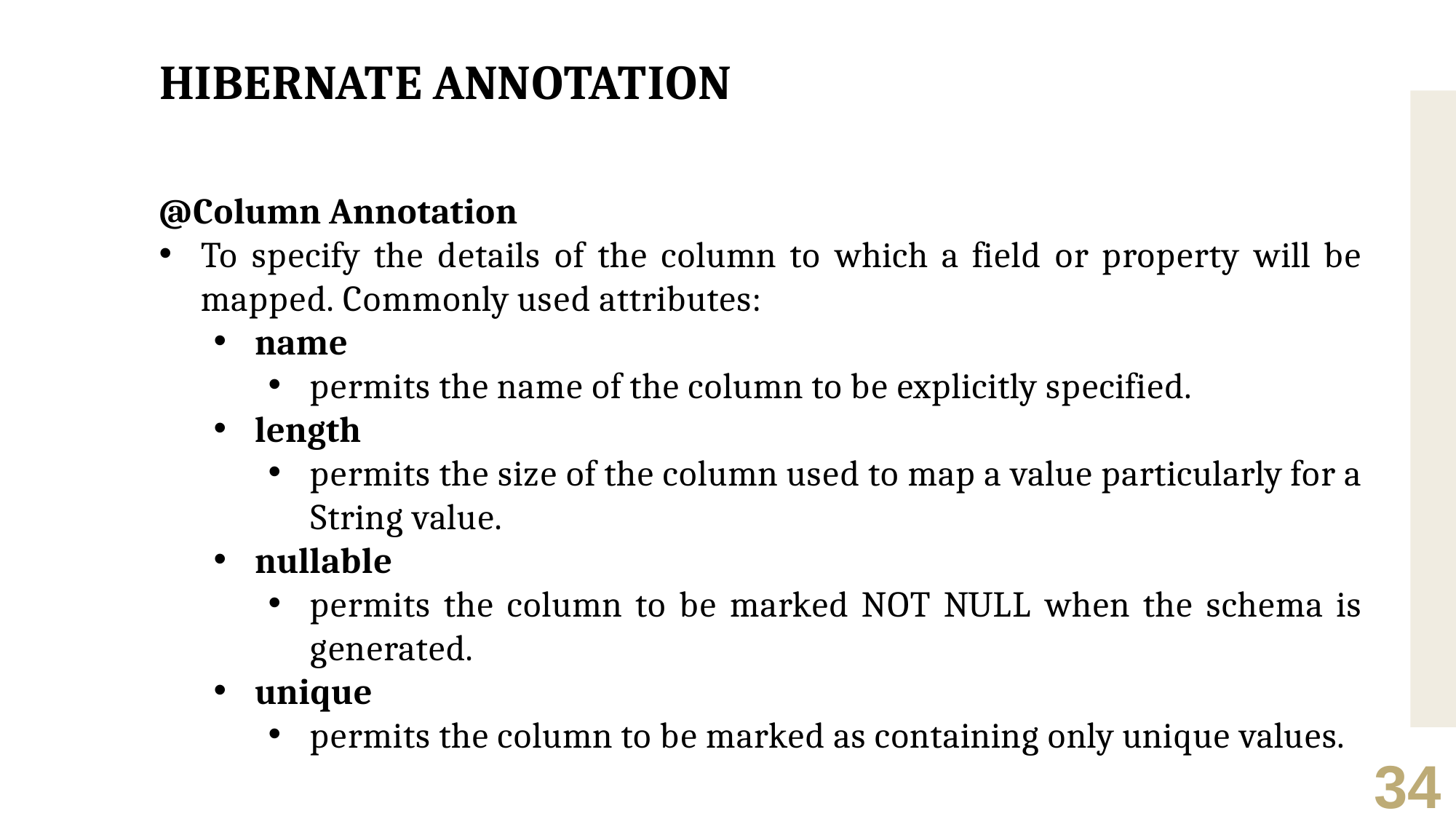

HIBERNATE ANNOTATION
@Column Annotation
To specify the details of the column to which a field or property will be mapped. Commonly used attributes:
name
permits the name of the column to be explicitly specified.
length
permits the size of the column used to map a value particularly for a String value.
nullable
permits the column to be marked NOT NULL when the schema is generated.
unique
permits the column to be marked as containing only unique values.
34